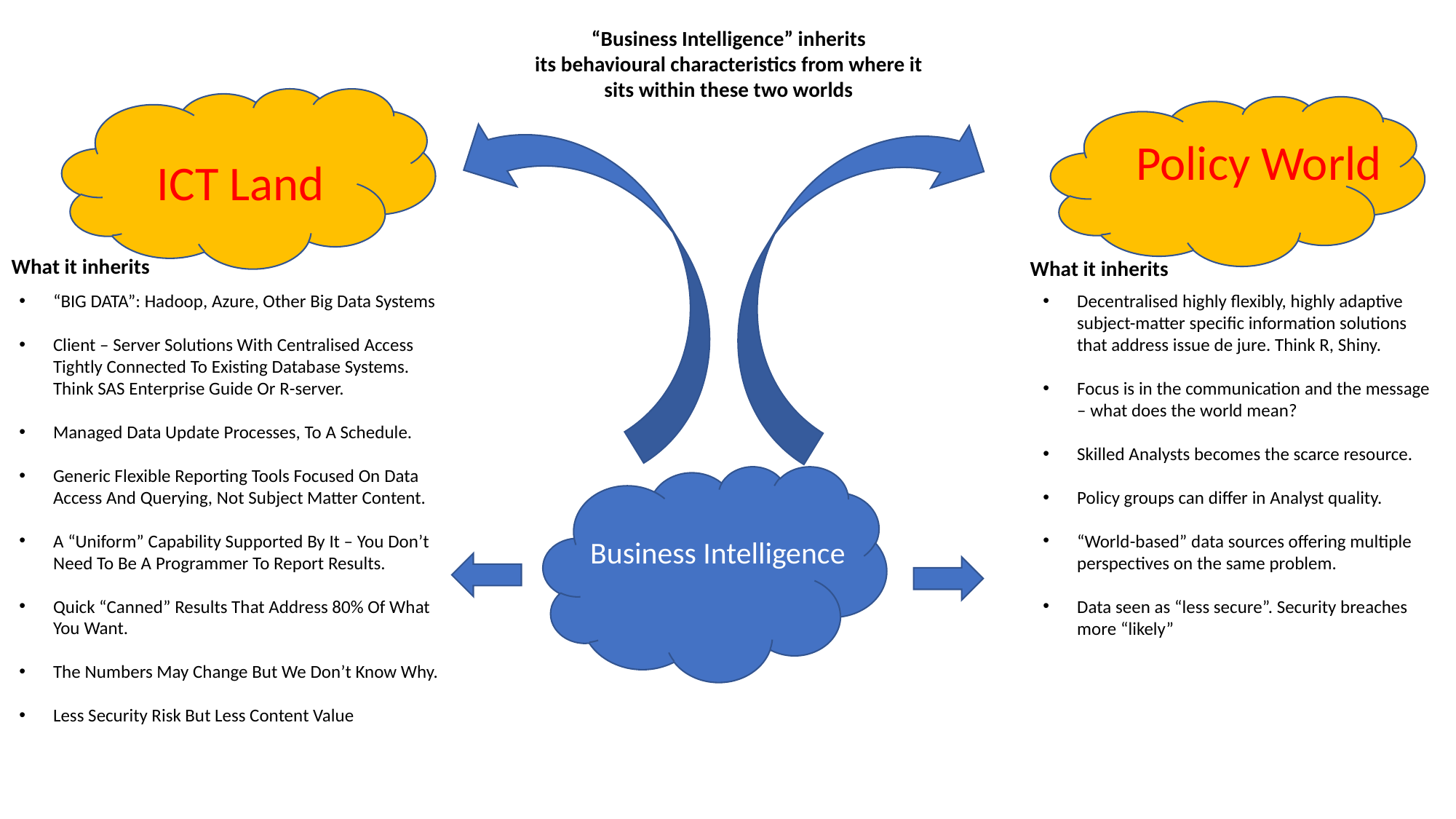

“Business Intelligence” inherits
its behavioural characteristics from where it
sits within these two worlds

Policy World
ICT Land
What it inherits
What it inherits
“BIG DATA”: Hadoop, Azure, Other Big Data Systems

Client – Server Solutions With Centralised Access Tightly Connected To Existing Database Systems. Think SAS Enterprise Guide Or R-server.
Managed Data Update Processes, To A Schedule.

Generic Flexible Reporting Tools Focused On Data Access And Querying, Not Subject Matter Content.

A “Uniform” Capability Supported By It – You Don’t Need To Be A Programmer To Report Results.

Quick “Canned” Results That Address 80% Of What You Want.

The Numbers May Change But We Don’t Know Why.

Less Security Risk But Less Content Value

Decentralised highly flexibly, highly adaptive subject-matter specific information solutions that address issue de jure. Think R, Shiny.

Focus is in the communication and the message – what does the world mean?

Skilled Analysts becomes the scarce resource.

Policy groups can differ in Analyst quality.

“World-based” data sources offering multiple perspectives on the same problem.

Data seen as “less secure”. Security breaches more “likely”

Business Intelligence